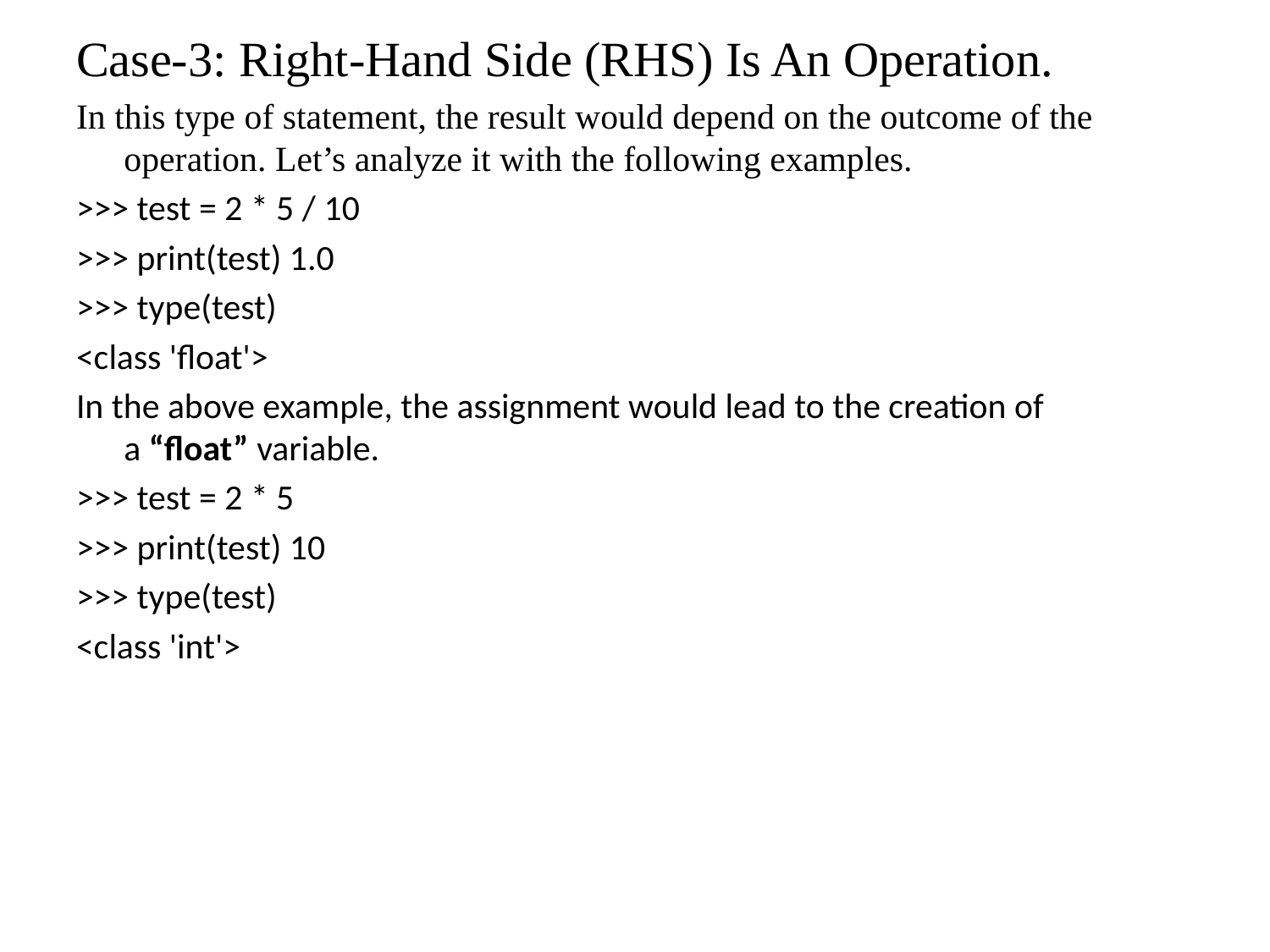

Case-3: Right-Hand Side (RHS) Is An Operation.
In this type of statement, the result would depend on the outcome of the operation. Let’s analyze it with the following examples.
>>> test = 2 * 5 / 10
>>> print(test) 1.0
>>> type(test)
<class 'float'>
In the above example, the assignment would lead to the creation of a “float” variable.
>>> test = 2 * 5
>>> print(test) 10
>>> type(test)
<class 'int'>
#